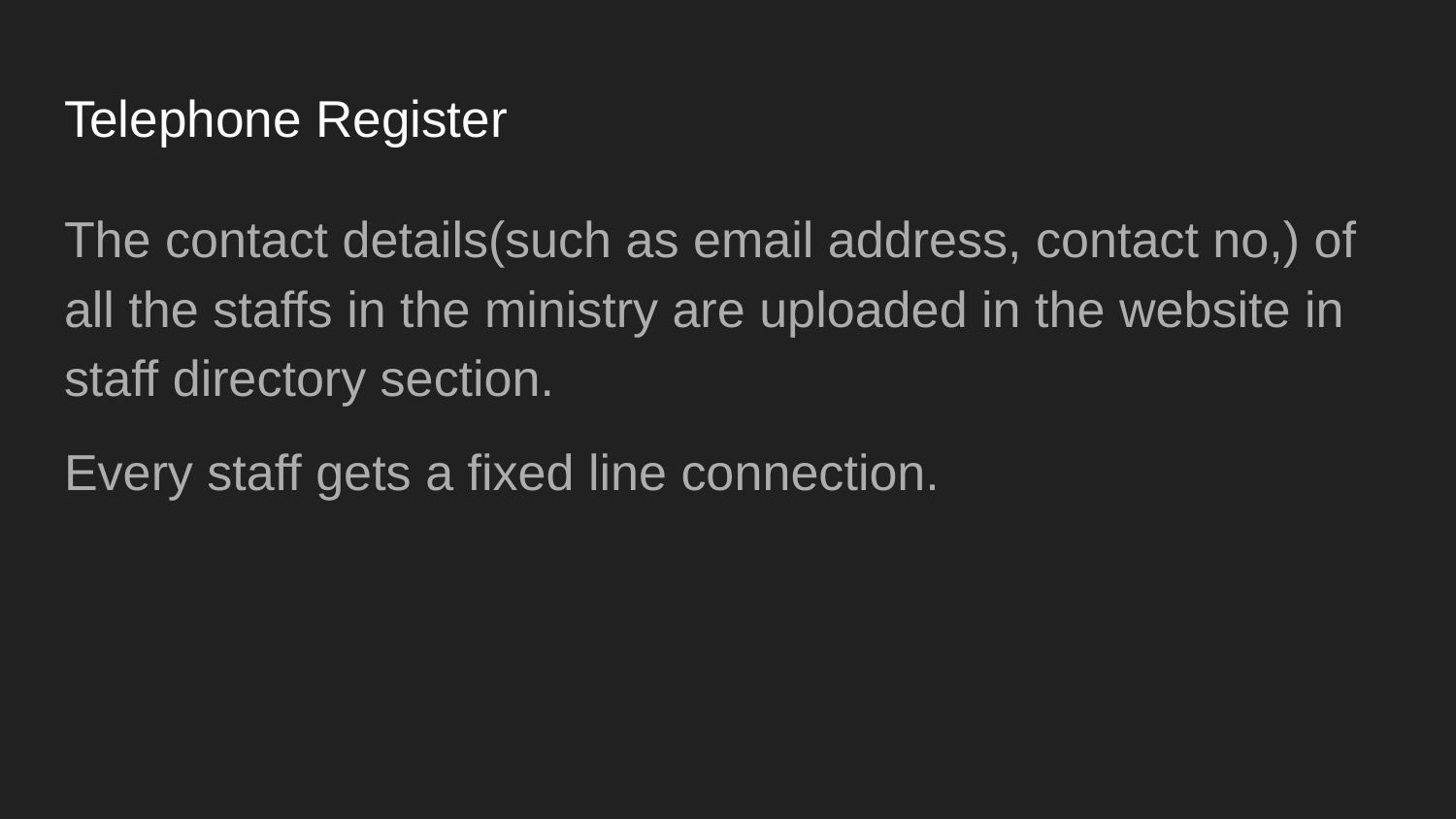

# Telephone Register
The contact details(such as email address, contact no,) of all the staffs in the ministry are uploaded in the website in staff directory section.
Every staff gets a fixed line connection.